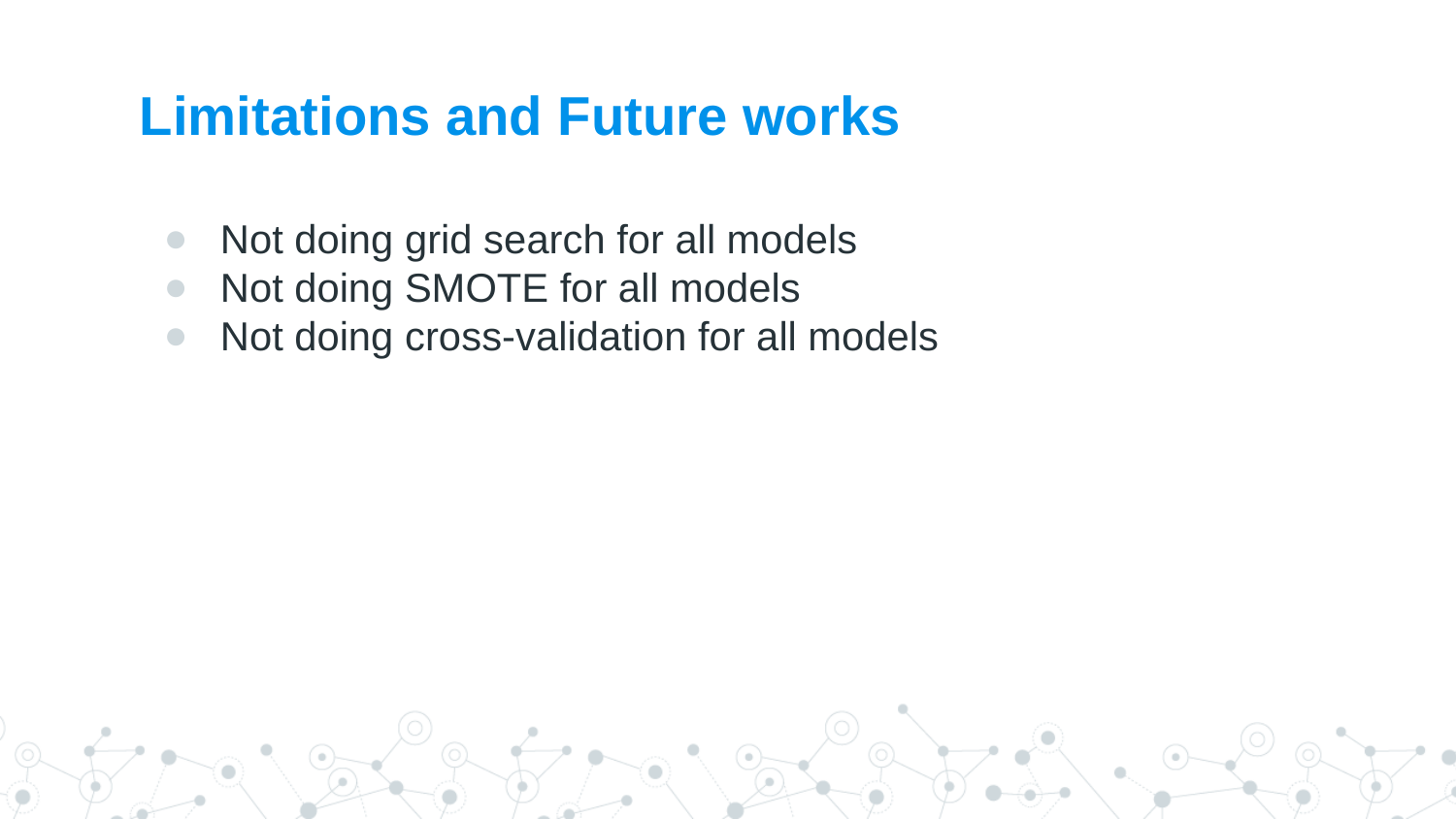

Limitations and Future works
Not doing grid search for all models
Not doing SMOTE for all models
Not doing cross-validation for all models